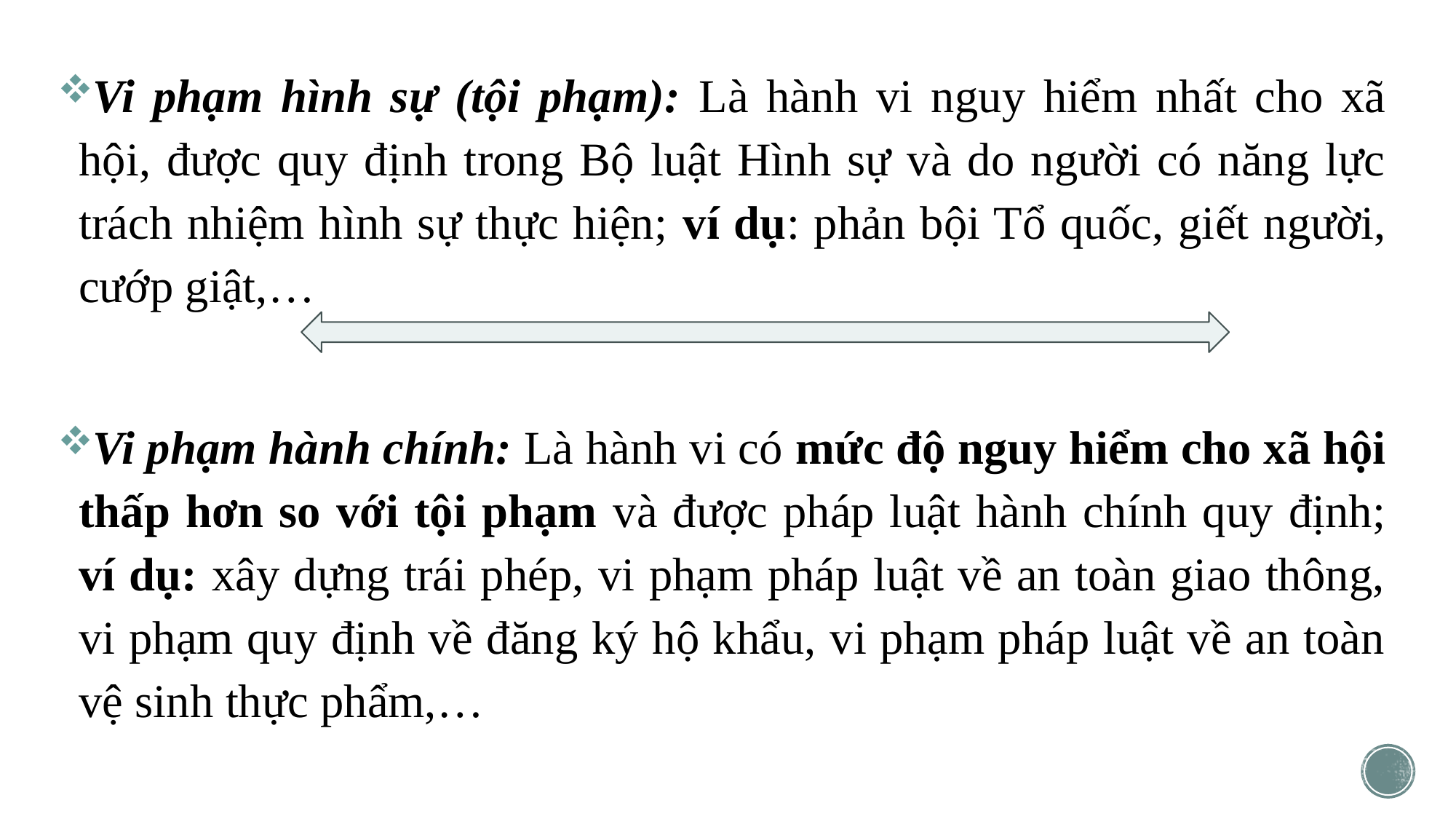

Vi phạm hình sự (tội phạm): Là hành vi nguy hiểm nhất cho xã hội, được quy định trong Bộ luật Hình sự và do người có năng lực trách nhiệm hình sự thực hiện; ví dụ: phản bội Tổ quốc, giết người, cướp giật,…

Vi phạm hành chính: Là hành vi có mức độ nguy hiểm cho xã hội thấp hơn so với tội phạm và được pháp luật hành chính quy định; ví dụ: xây dựng trái phép, vi phạm pháp luật về an toàn giao thông, vi phạm quy định về đăng ký hộ khẩu, vi phạm pháp luật về an toàn vệ sinh thực phẩm,…